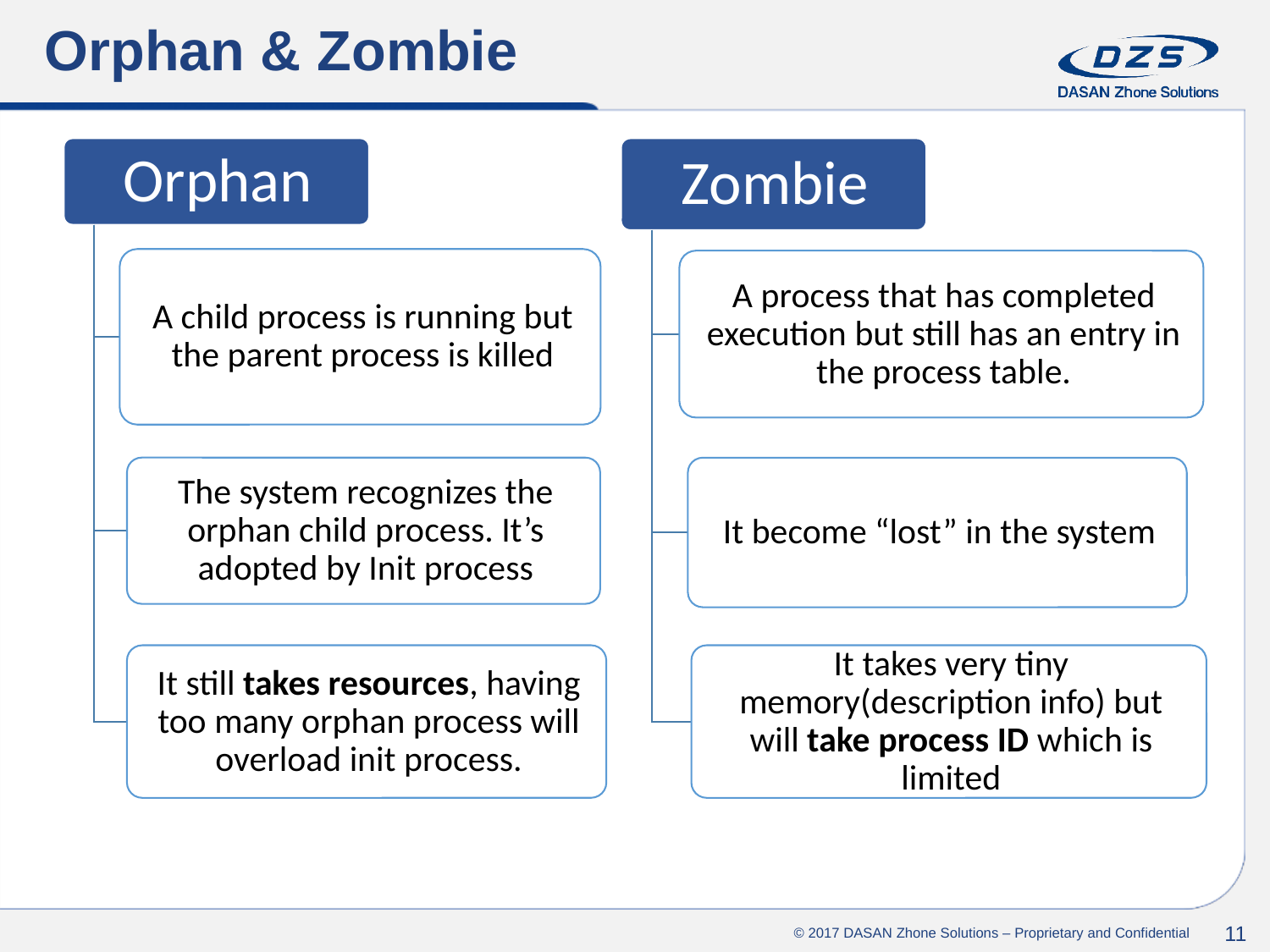

# Orphan & Zombie
Orphan
A child process is running but the parent process is killed
The system recognizes the orphan child process. It’s adopted by Init process
It still takes resources, having too many orphan process will overload init process.
Zombie
A process that has completed execution but still has an entry in the process table.
It become “lost” in the system
It takes very tiny memory(description info) but will take process ID which is limited
© 2017 DASAN Zhone Solutions – Proprietary and Confidential
11